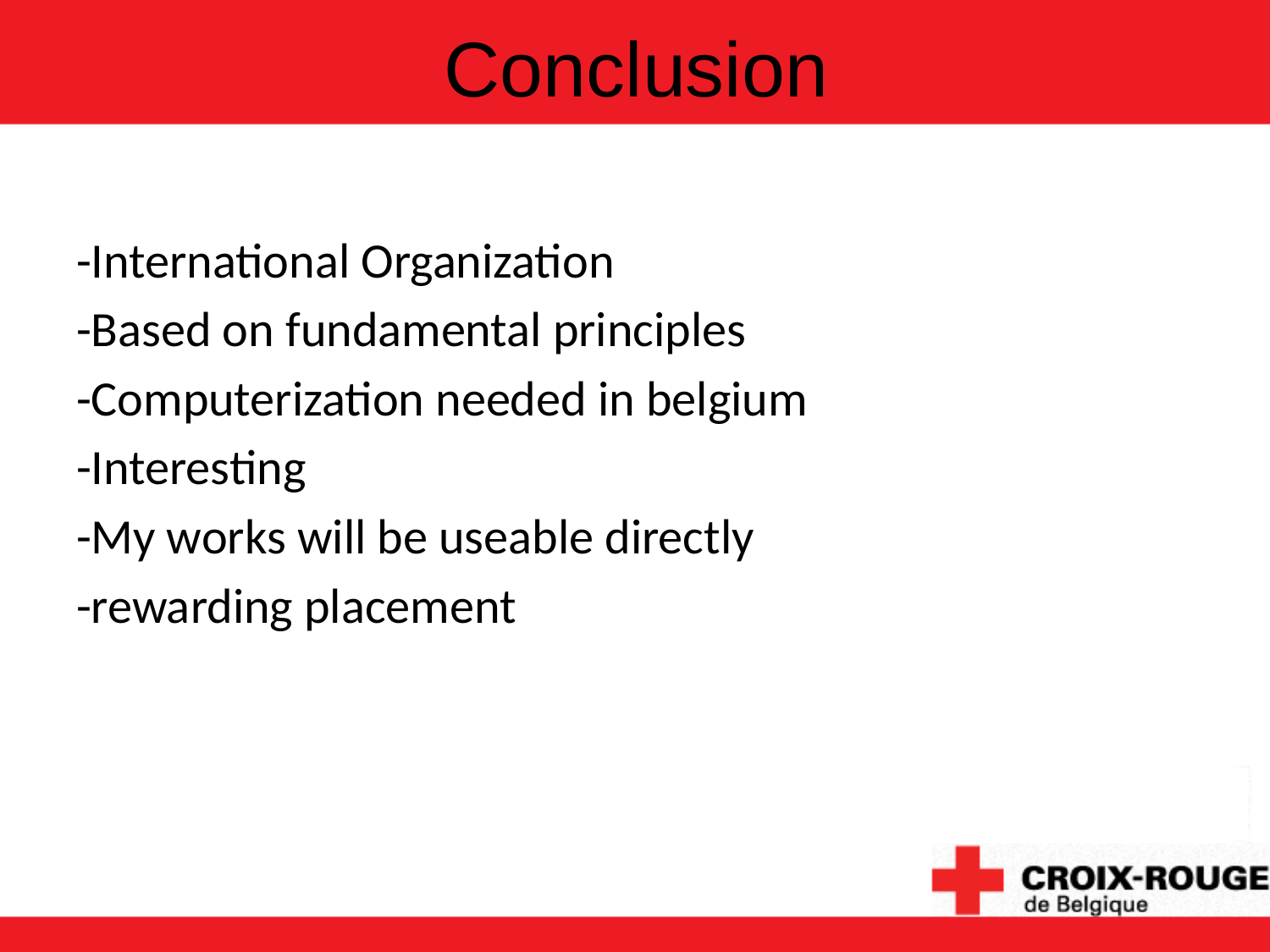

# Conclusion
-International Organization
-Based on fundamental principles
-Computerization needed in belgium
-Interesting
-My works will be useable directly
-rewarding placement